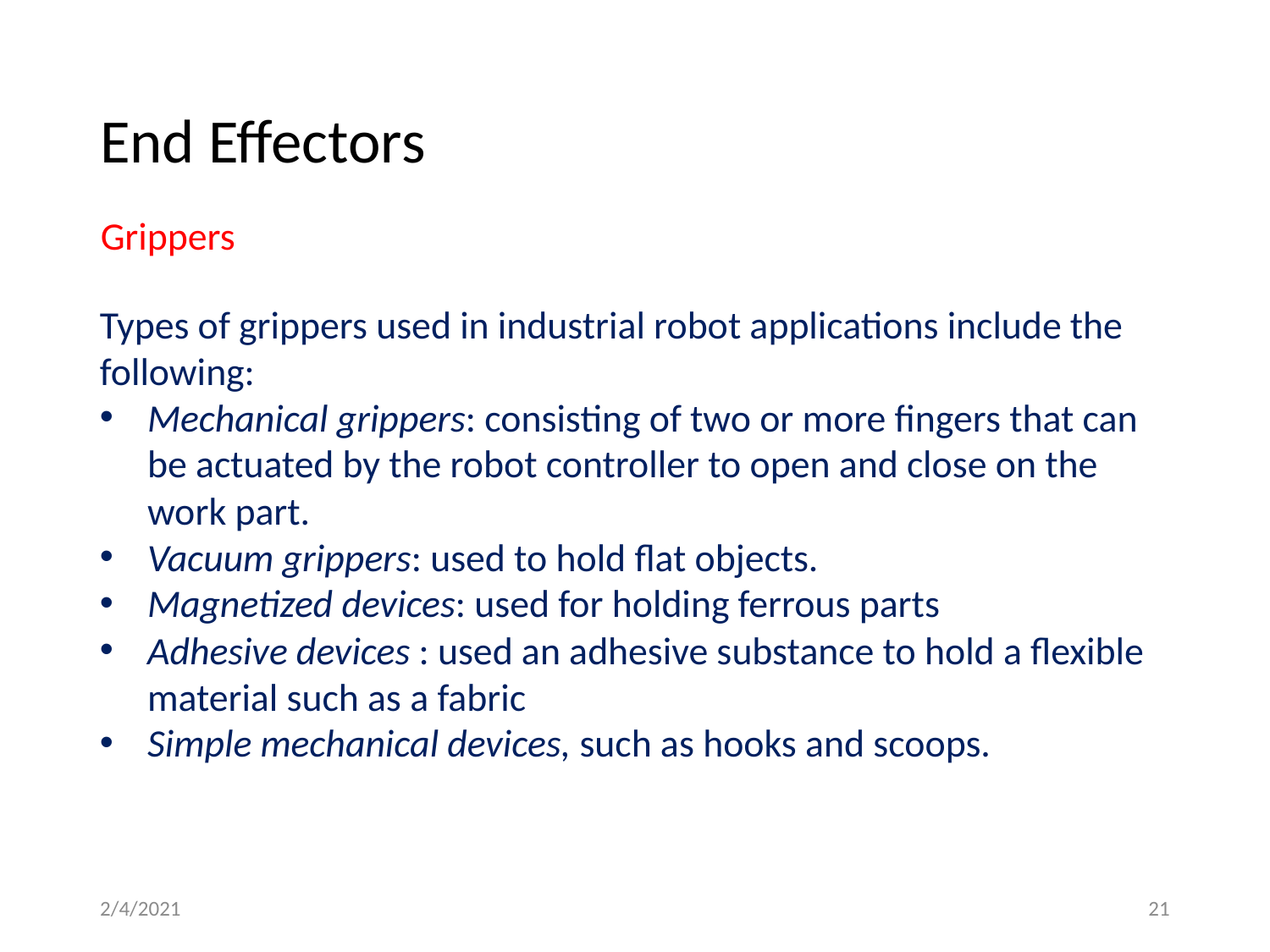

# End Effectors
Grippers
Types of grippers used in industrial robot applications include the following:
Mechanical grippers: consisting of two or more fingers that can be actuated by the robot controller to open and close on the work part.
Vacuum grippers: used to hold flat objects.
Magnetized devices: used for holding ferrous parts
Adhesive devices : used an adhesive substance to hold a flexible material such as a fabric
Simple mechanical devices, such as hooks and scoops.
2/4/2021
21